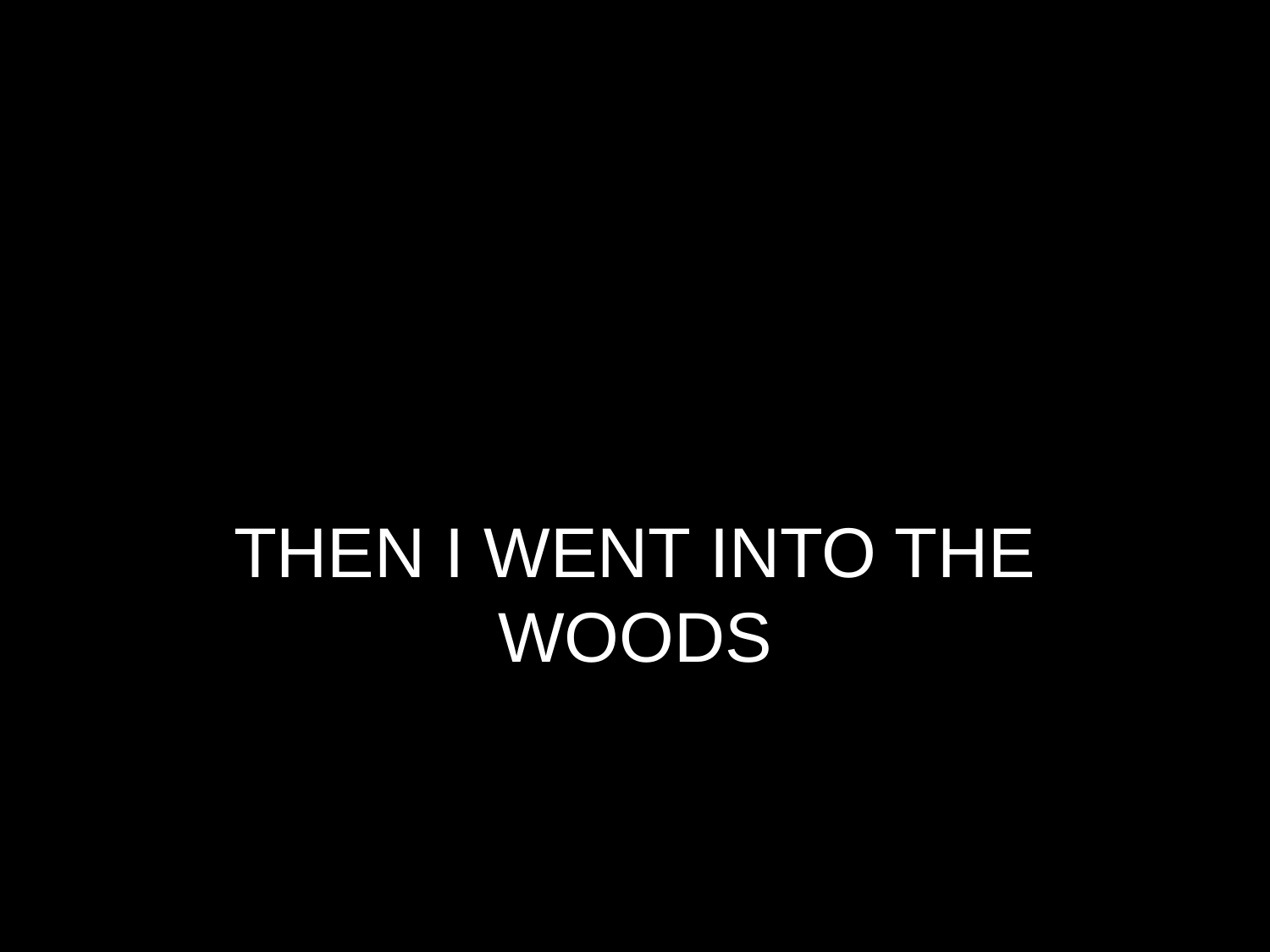

# THEN I WENT INTO THE WOODS